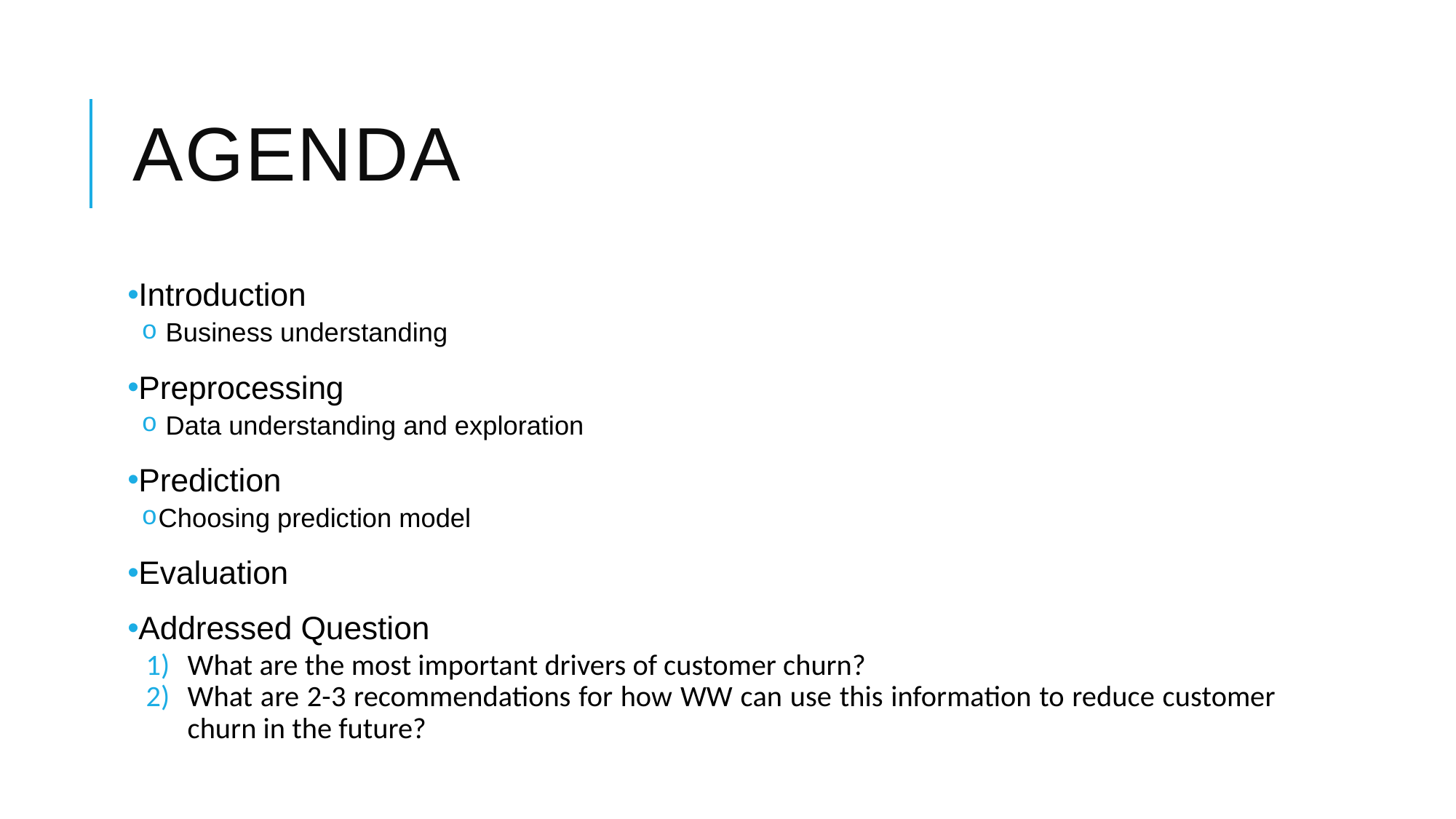

# Agenda
Introduction
 Business understanding
Preprocessing
 Data understanding and exploration
Prediction
Choosing prediction model
Evaluation
Addressed Question
What are the most important drivers of customer churn?
What are 2-3 recommendations for how WW can use this information to reduce customer churn in the future?